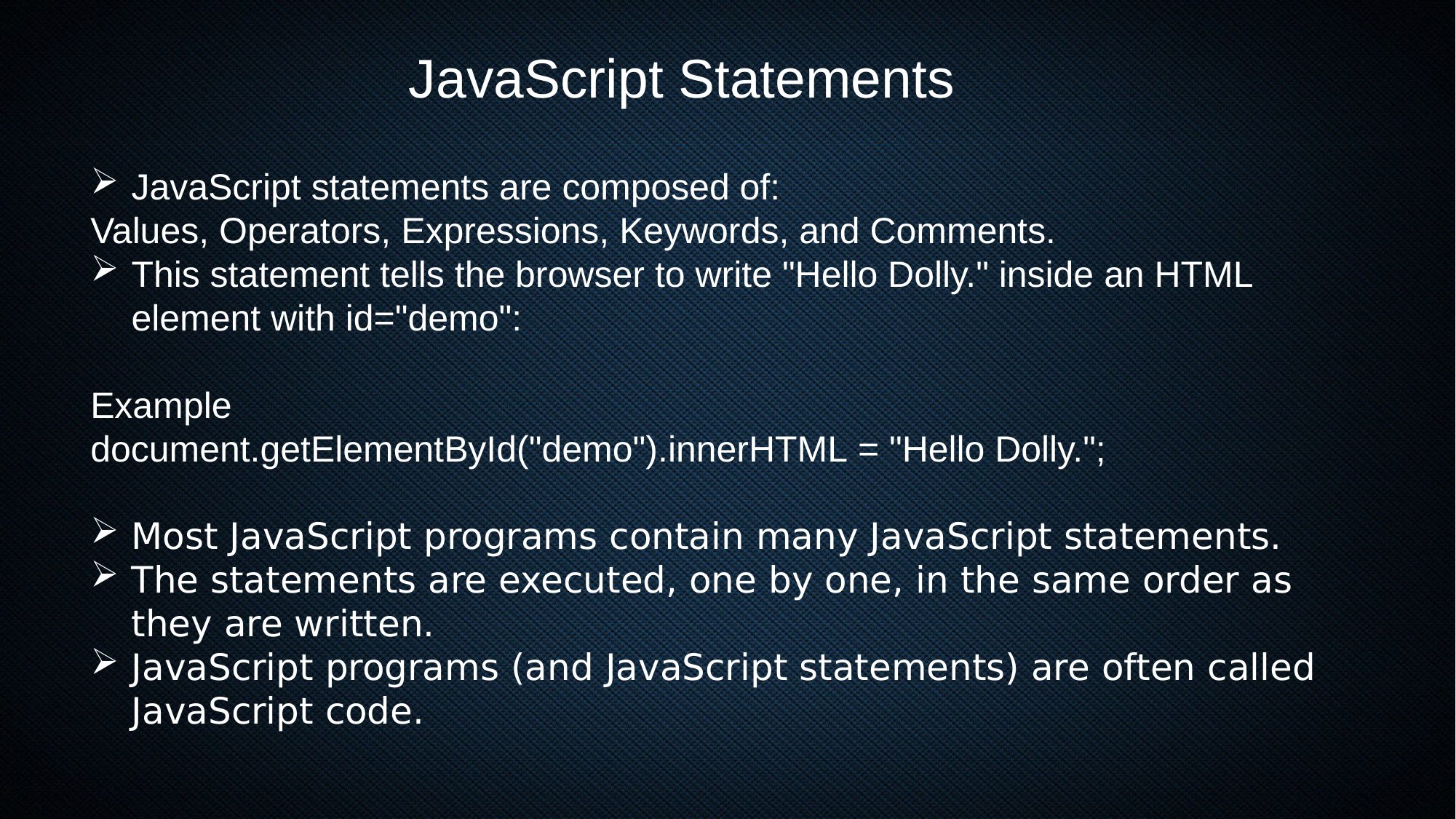

JavaScript Statements
JavaScript statements are composed of:
Values, Operators, Expressions, Keywords, and Comments.
This statement tells the browser to write "Hello Dolly." inside an HTML element with id="demo":

Example
document.getElementById("demo").innerHTML = "Hello Dolly.";

Most JavaScript programs contain many JavaScript statements.
The statements are executed, one by one, in the same order as they are written.
JavaScript programs (and JavaScript statements) are often called JavaScript code.